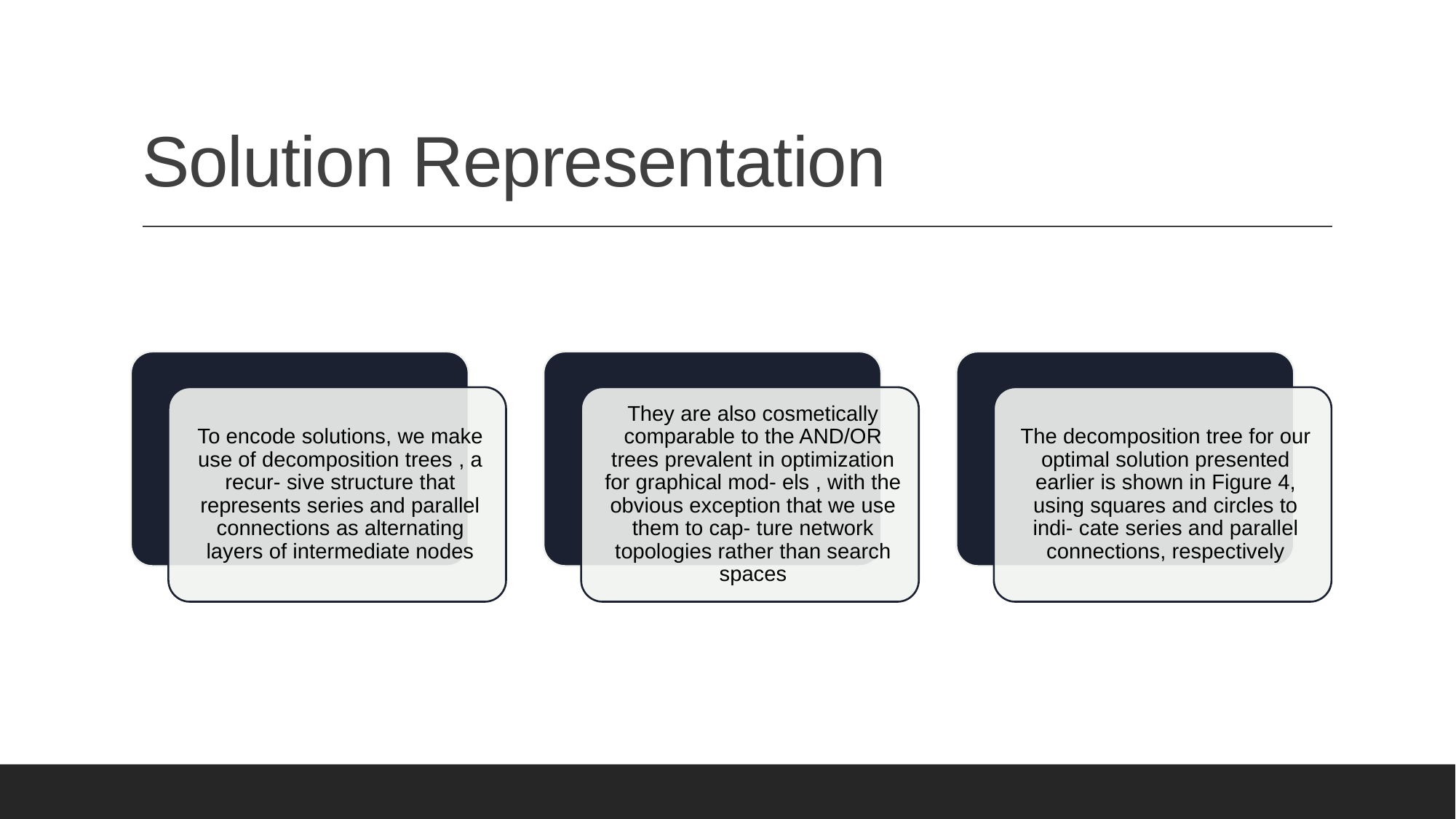

# Solution Representation
To encode solutions, we make use of decomposition trees , a recur- sive structure that represents series and parallel connections as alternating layers of intermediate nodes
They are also cosmetically comparable to the AND/OR trees prevalent in optimization for graphical mod- els , with the obvious exception that we use them to cap- ture network topologies rather than search spaces
The decomposition tree for our optimal solution presented earlier is shown in Figure 4, using squares and circles to indi- cate series and parallel connections, respectively